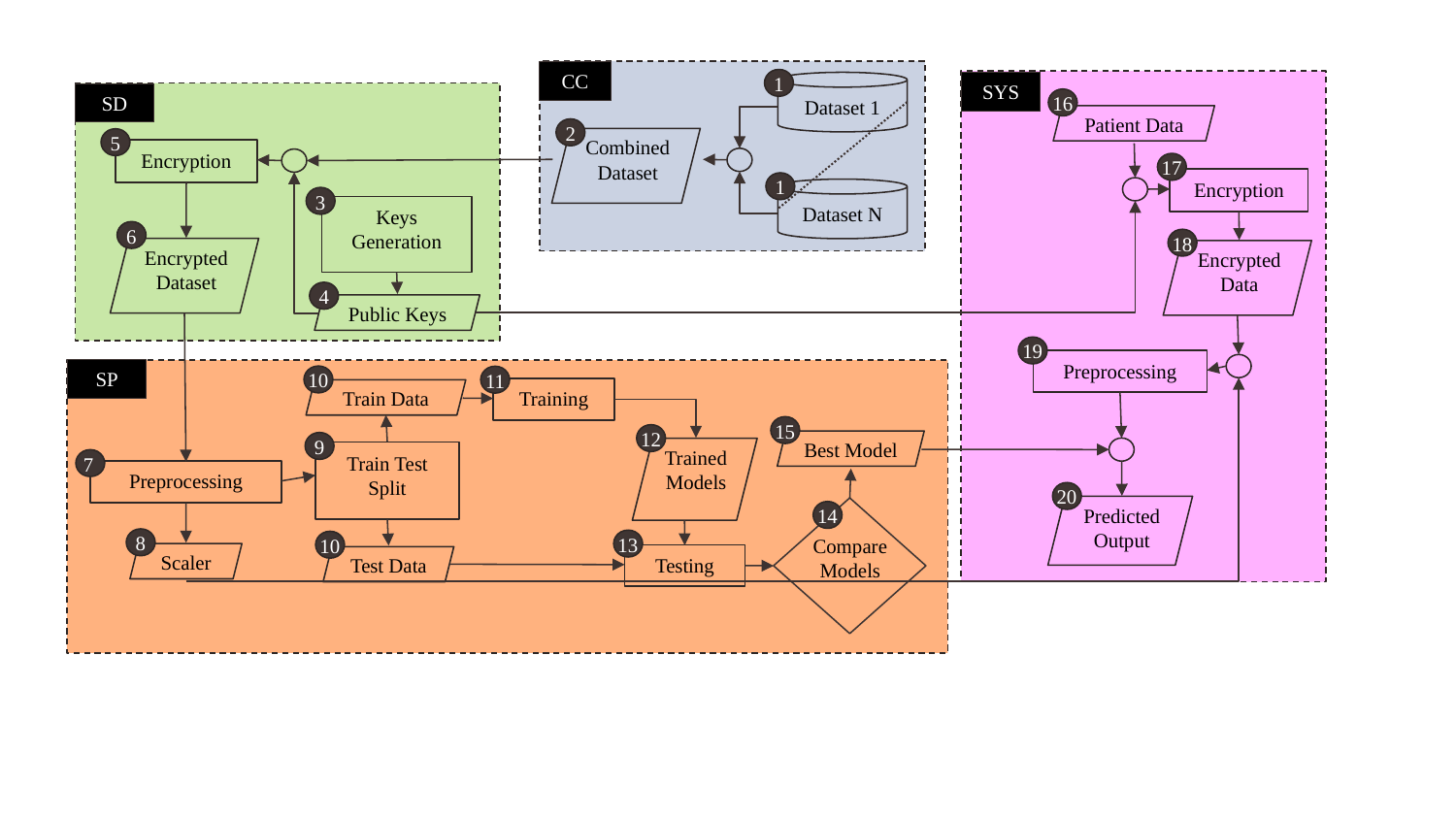

CC

1

SYS

Dataset 1

SD

16

Patient Data

2

5

Combined Dataset

Encryption
17

1

Encryption

Dataset N
3

Keys Generation
6

18

Encrypted Dataset

Encrypted Data

4

Public Keys

19

Preprocessing

SP

10

11

Training
Train Data

15

12

9

Best Model

Trained Models

Train Test Split
7

Preprocessing
20

Predicted Output

14

Compare Models
8

13

10

Scaler

Testing
Test Data